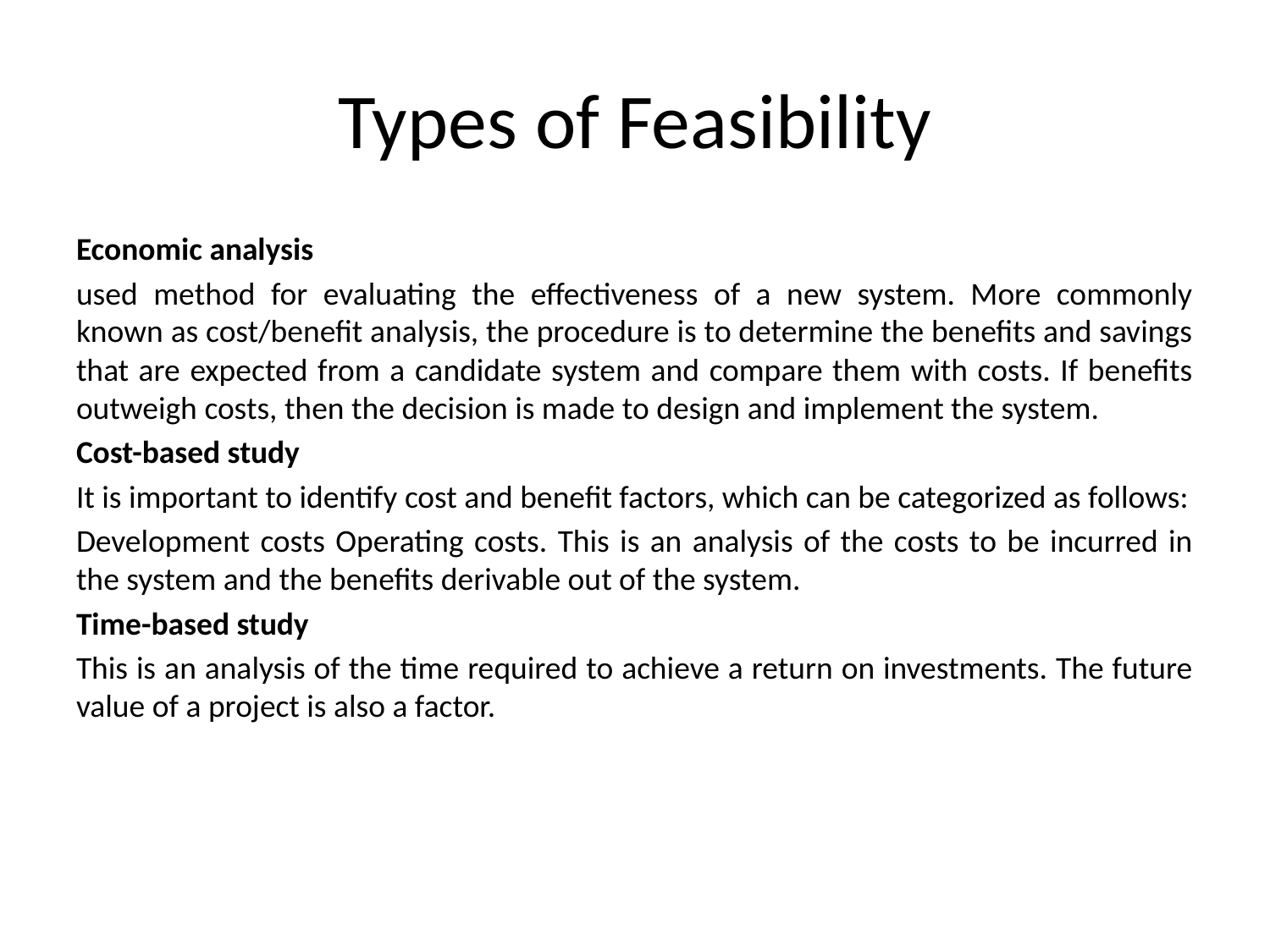

# Types of Feasibility
Economic analysis
used method for evaluating the effectiveness of a new system. More commonly known as cost/benefit analysis, the procedure is to determine the benefits and savings that are expected from a candidate system and compare them with costs. If benefits outweigh costs, then the decision is made to design and implement the system.
Cost-based study
It is important to identify cost and benefit factors, which can be categorized as follows:
Development costs Operating costs. This is an analysis of the costs to be incurred in the system and the benefits derivable out of the system.
Time-based study
This is an analysis of the time required to achieve a return on investments. The future value of a project is also a factor.